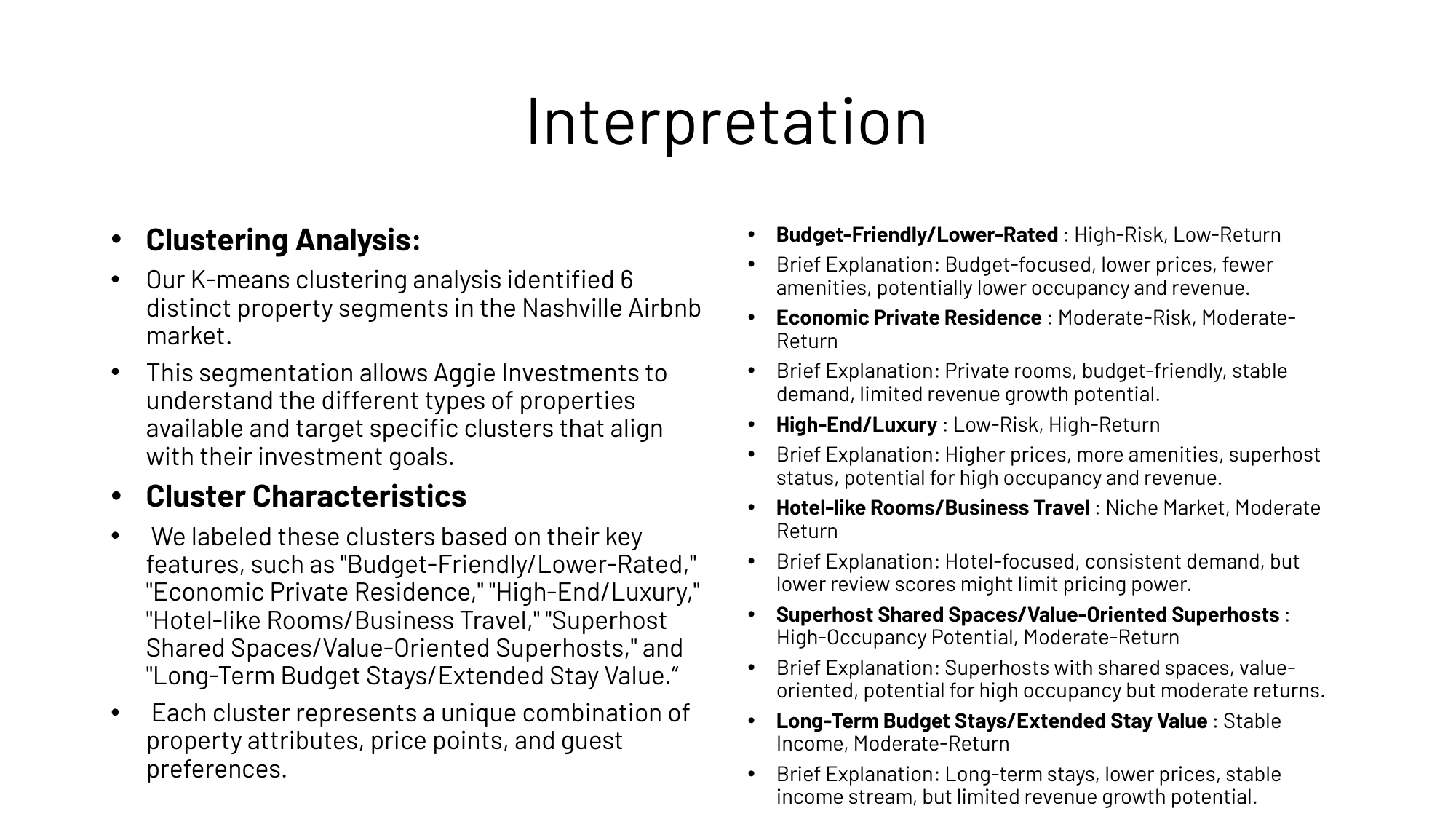

# Interpretation
Clustering Analysis:
Our K-means clustering analysis identified 6 distinct property segments in the Nashville Airbnb market.
This segmentation allows Aggie Investments to understand the different types of properties available and target specific clusters that align with their investment goals.
Cluster Characteristics
 We labeled these clusters based on their key features, such as "Budget-Friendly/Lower-Rated," "Economic Private Residence," "High-End/Luxury," "Hotel-like Rooms/Business Travel," "Superhost Shared Spaces/Value-Oriented Superhosts," and "Long-Term Budget Stays/Extended Stay Value.“
 Each cluster represents a unique combination of property attributes, price points, and guest preferences.
Budget-Friendly/Lower-Rated : High-Risk, Low-Return
Brief Explanation: Budget-focused, lower prices, fewer amenities, potentially lower occupancy and revenue.
Economic Private Residence : Moderate-Risk, Moderate-Return
Brief Explanation: Private rooms, budget-friendly, stable demand, limited revenue growth potential.
High-End/Luxury : Low-Risk, High-Return
Brief Explanation: Higher prices, more amenities, superhost status, potential for high occupancy and revenue.
Hotel-like Rooms/Business Travel : Niche Market, Moderate Return
Brief Explanation: Hotel-focused, consistent demand, but lower review scores might limit pricing power.
Superhost Shared Spaces/Value-Oriented Superhosts : High-Occupancy Potential, Moderate-Return
Brief Explanation: Superhosts with shared spaces, value-oriented, potential for high occupancy but moderate returns.
Long-Term Budget Stays/Extended Stay Value : Stable Income, Moderate-Return
Brief Explanation: Long-term stays, lower prices, stable income stream, but limited revenue growth potential.